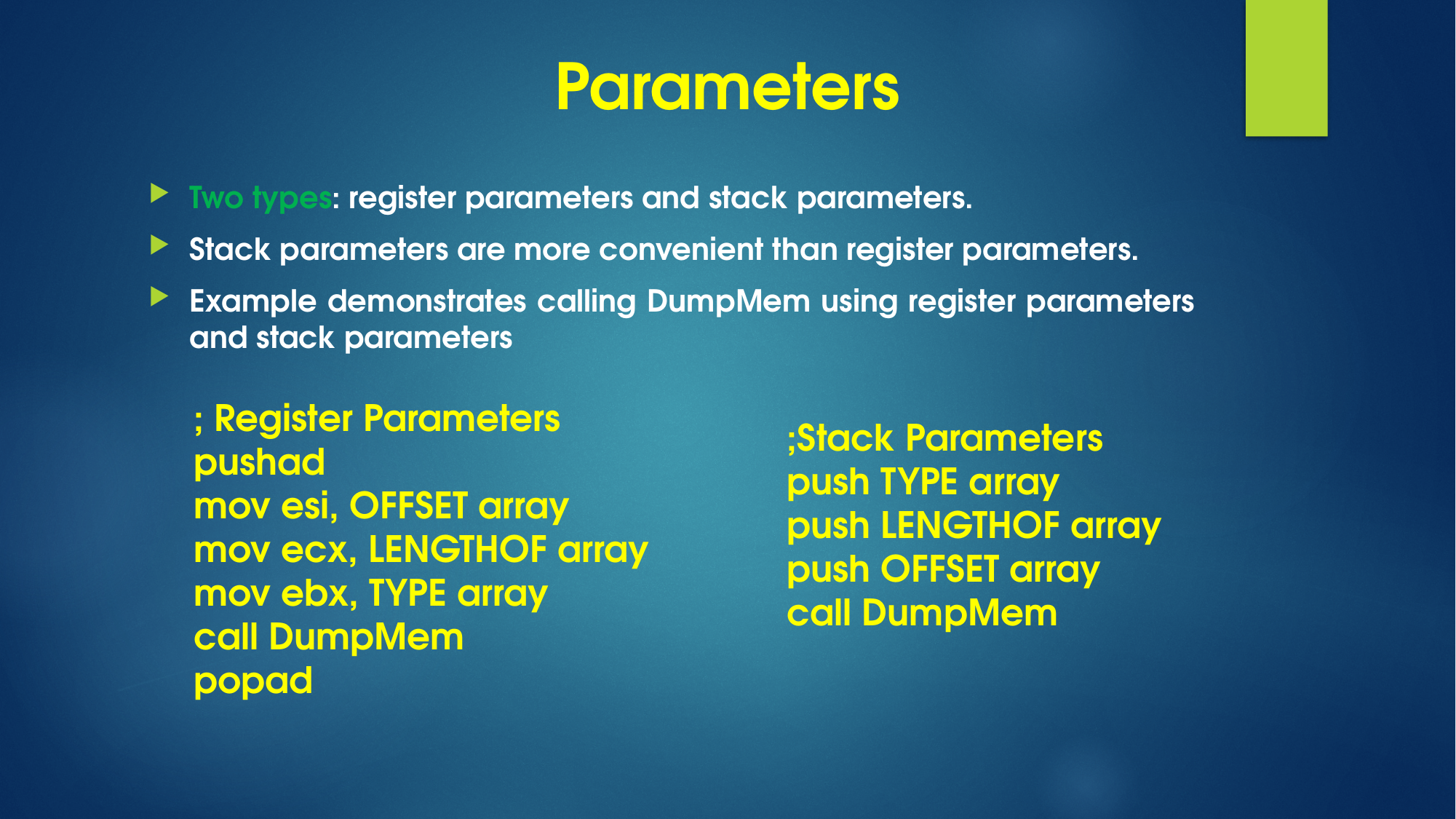

# Parameters
Two types: register parameters and stack parameters.
Stack parameters are more convenient than register parameters.
Example demonstrates calling DumpMem using register parameters and stack parameters

; Register Parameters
pushad
mov esi, OFFSET array
mov ecx, LENGTHOF array
mov ebx, TYPE array
call DumpMem
popad
;Stack Parameters
push TYPE array
push LENGTHOF array
push OFFSET array
call DumpMem